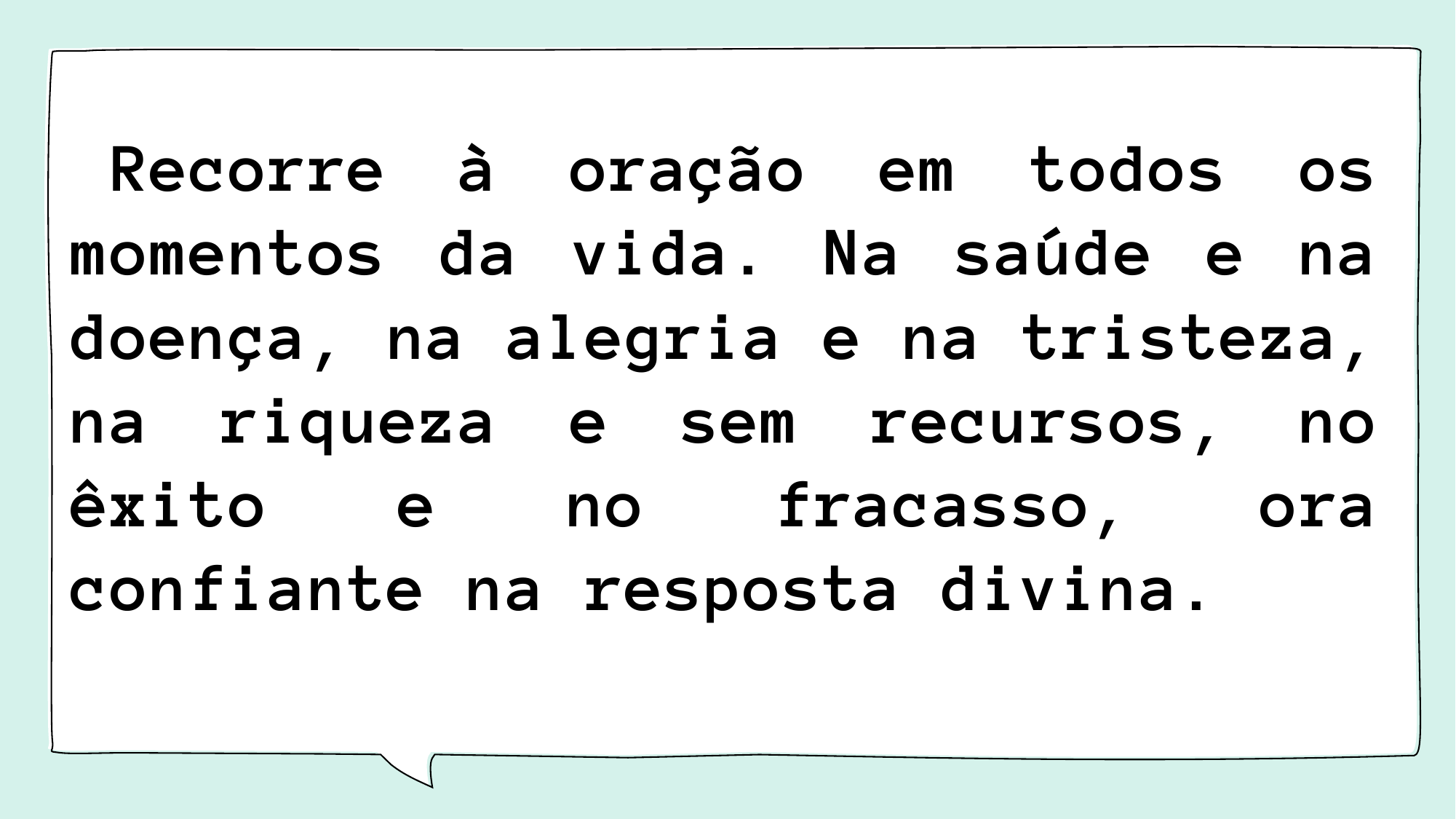

# Recorre à oração em todos os momentos da vida. Na saúde e na doença, na alegria e na tristeza, na riqueza e sem recursos, no êxito e no fracasso, ora confiante na resposta divina.